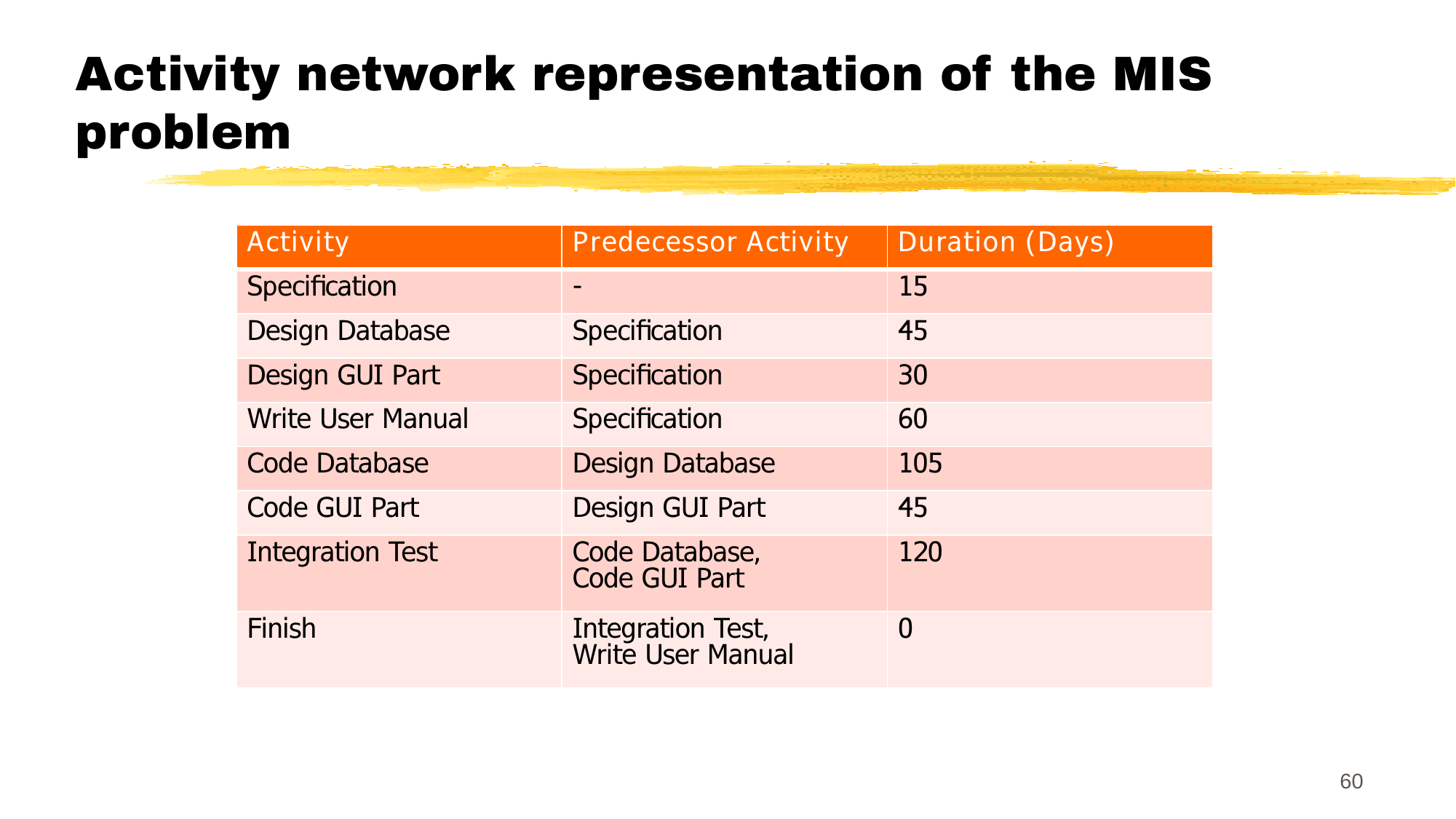

# Activity network representation of the MIS problem
| Activity | Predecessor Activity | Duration (Days) |
| --- | --- | --- |
| Specification | - | 15 |
| Design Database | Specification | 45 |
| Design GUI Part | Specification | 30 |
| Write User Manual | Specification | 60 |
| Code Database | Design Database | 105 |
| Code GUI Part | Design GUI Part | 45 |
| Integration Test | Code Database, Code GUI Part | 120 |
| Finish | Integration Test, Write User Manual | 0 |
60